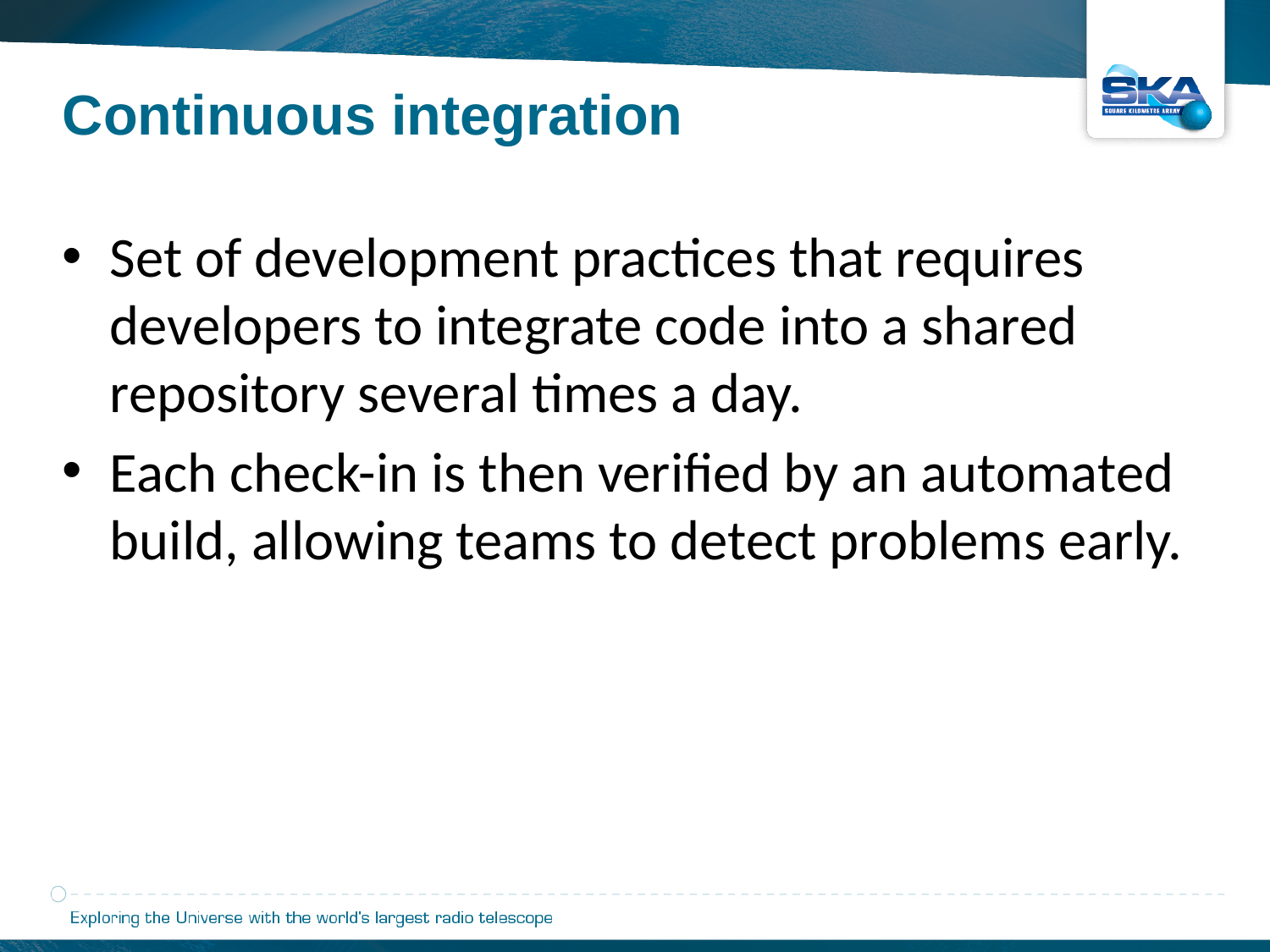

Continuous integration
Set of development practices that requires developers to integrate code into a shared repository several times a day.
Each check-in is then verified by an automated build, allowing teams to detect problems early.